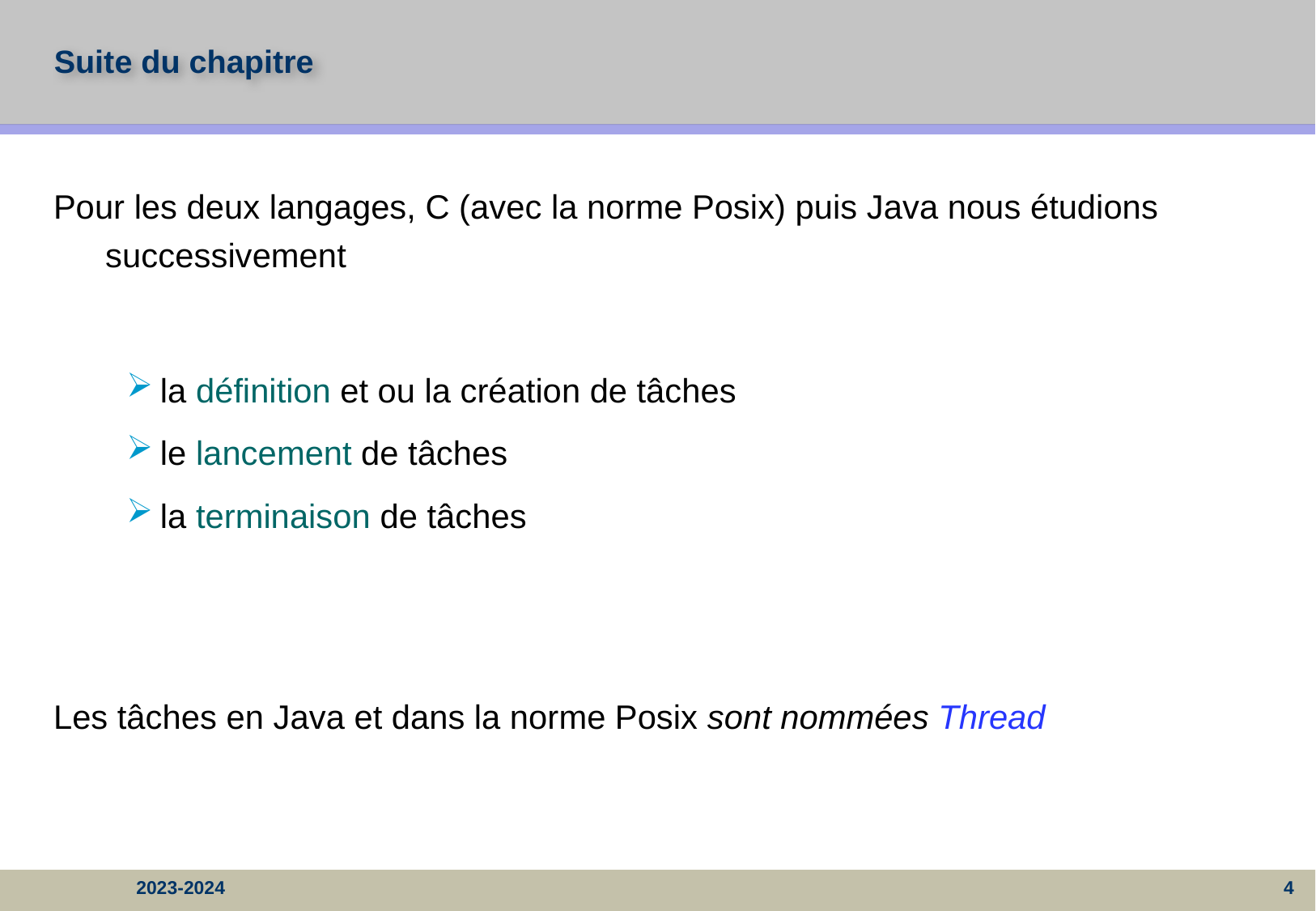

# Suite du chapitre
Pour les deux langages, C (avec la norme Posix) puis Java nous étudions successivement

la définition et ou la création de tâches
le lancement de tâches
la terminaison de tâches

Les tâches en Java et dans la norme Posix sont nommées Thread